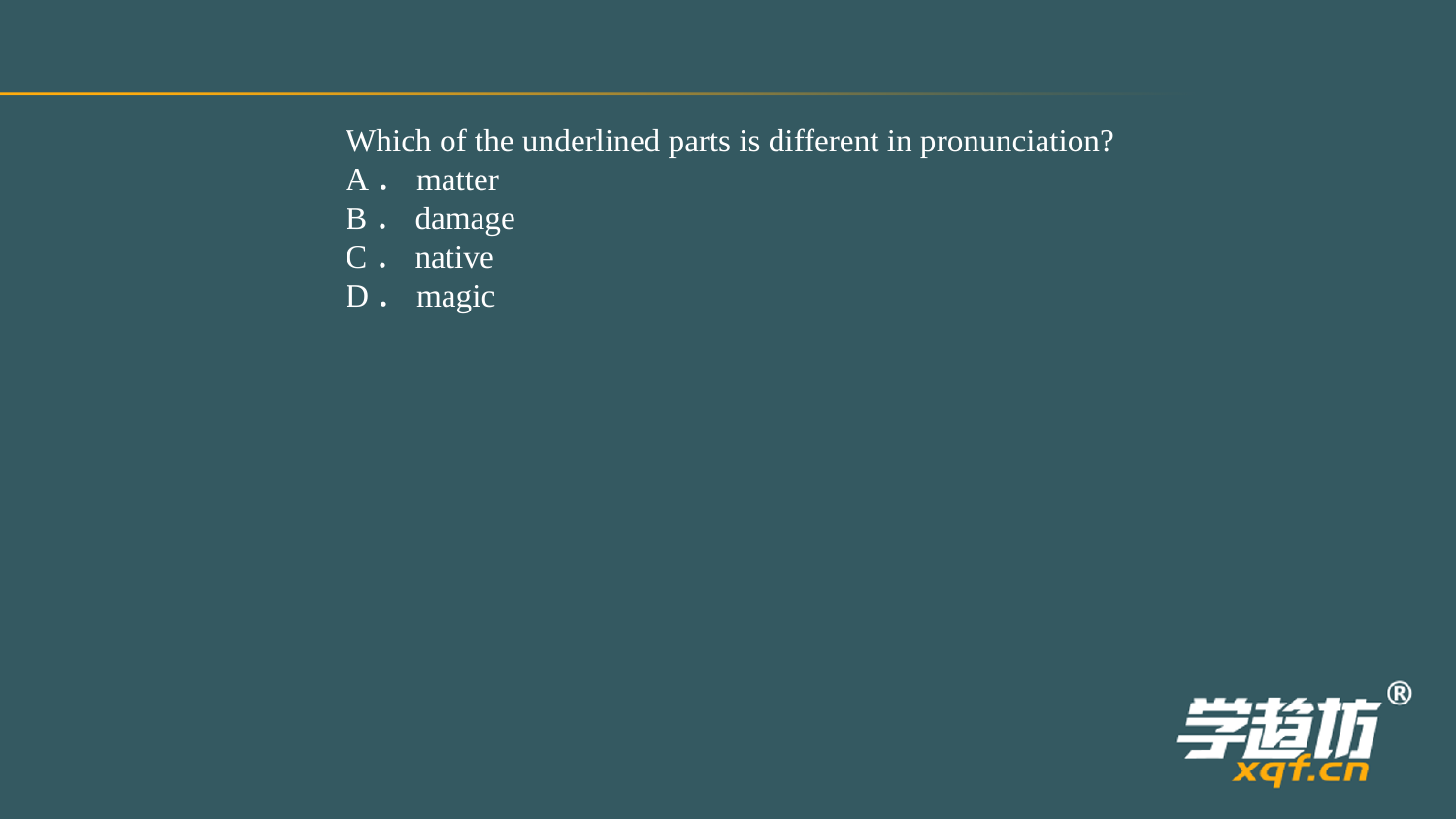

Which of the underlined parts is different in pronunciation?
A．matter
B．damage
C．native
D．magic